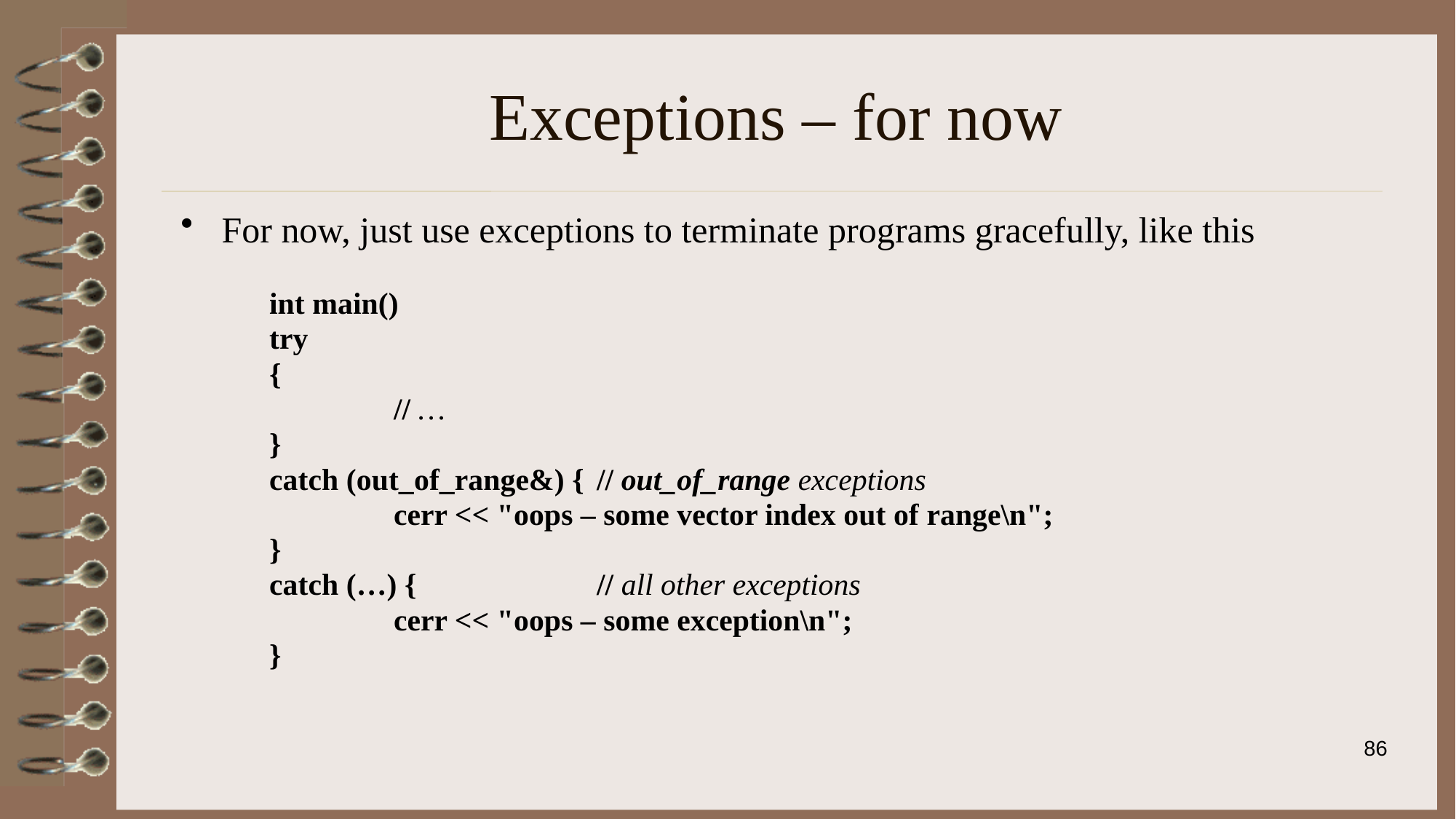

# Exceptions – for now
For now, just use exceptions to terminate programs gracefully, like this

	int main()
	try
	{
		  // …
	}
	catch (out_of_range&) {	// out_of_range exceptions
		  cerr << "oops – some vector index out of range\n";
	}
	catch (…) {		// all other exceptions
		  cerr << "oops – some exception\n";
	}

86